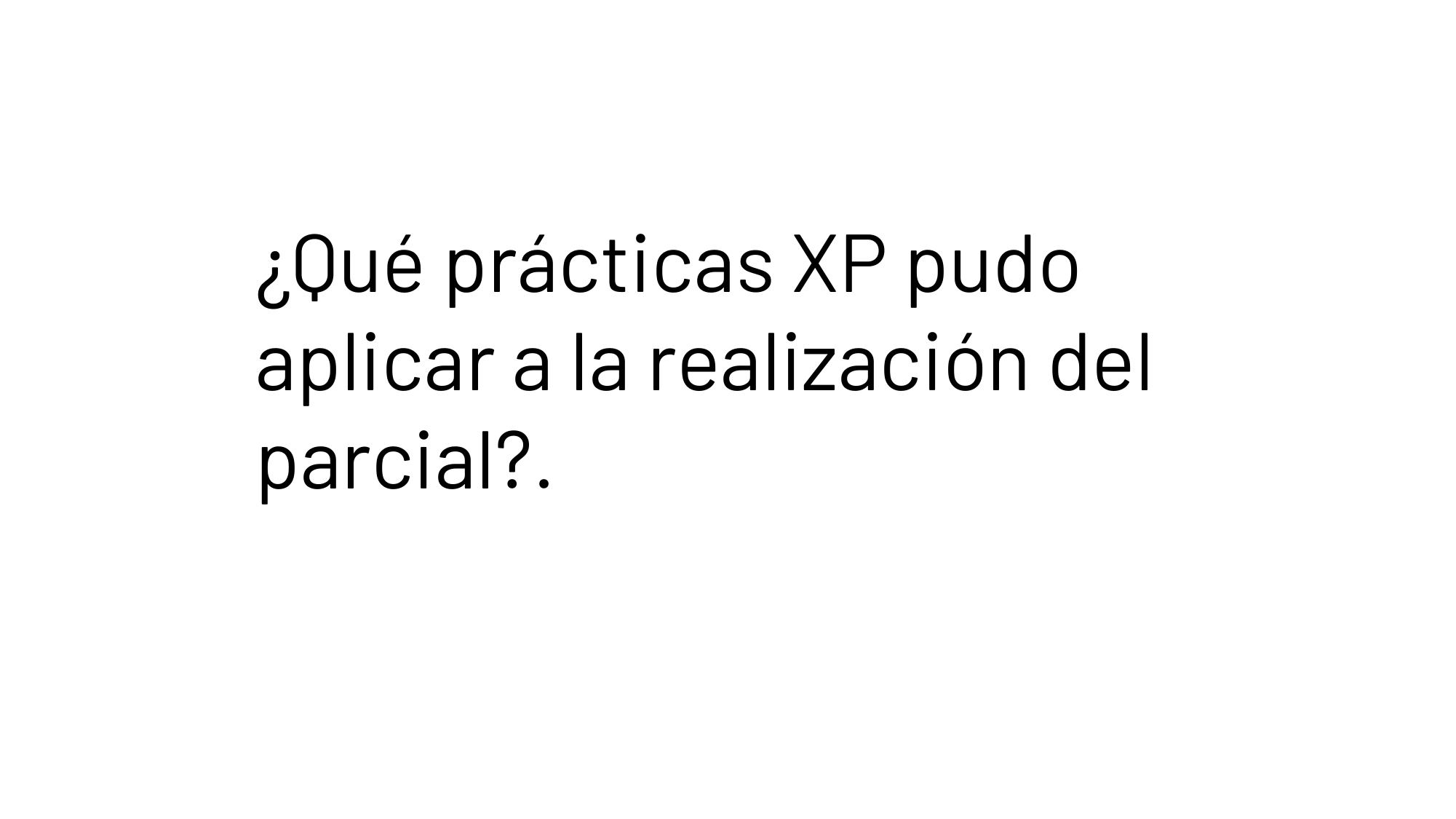

¿Qué prácticas XP pudo aplicar a la realización del parcial?.